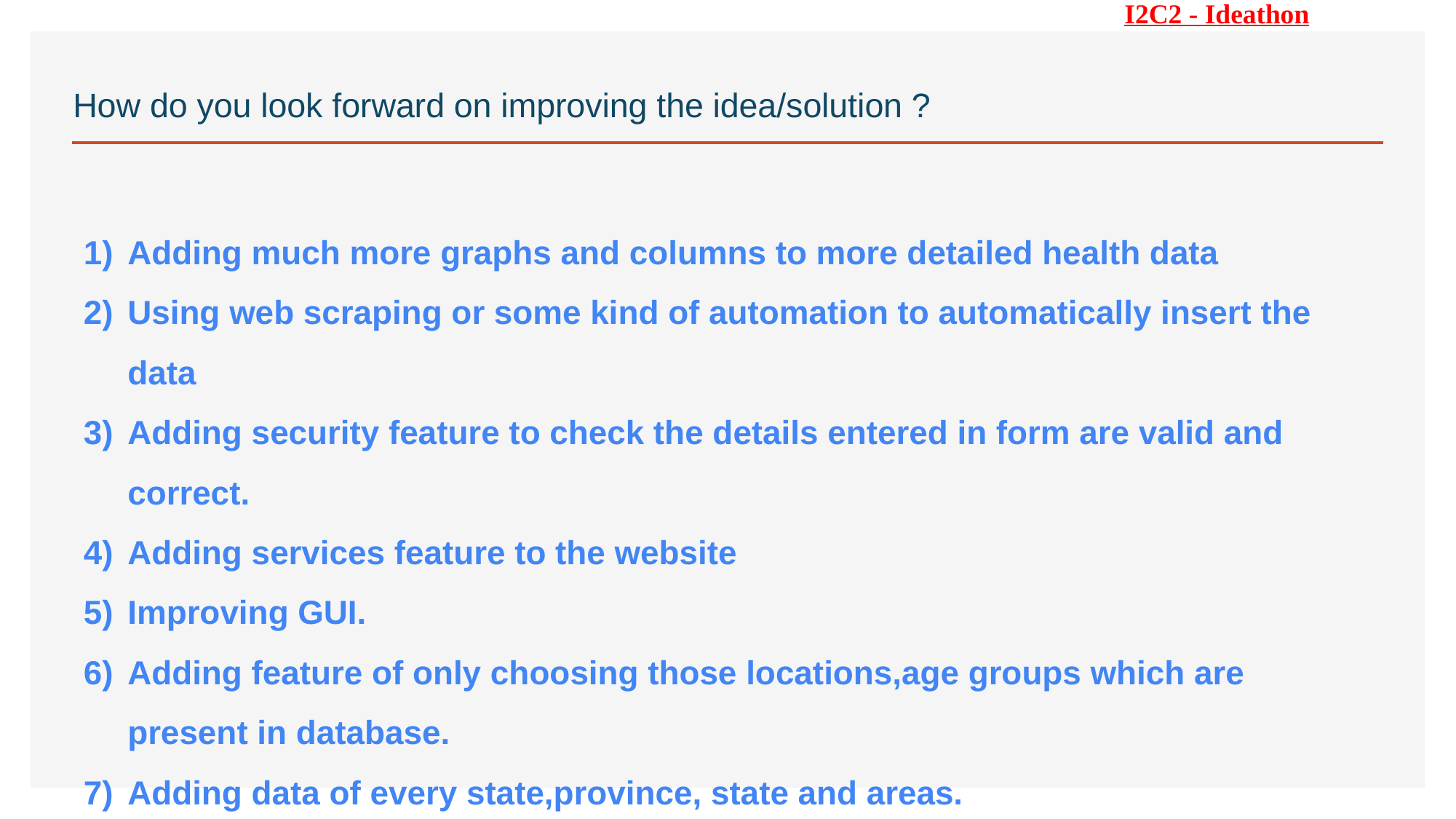

I2C2 - Ideathon
# How do you look forward on improving the idea/solution ?
Adding much more graphs and columns to more detailed health data
Using web scraping or some kind of automation to automatically insert the data
Adding security feature to check the details entered in form are valid and correct.
Adding services feature to the website
Improving GUI.
Adding feature of only choosing those locations,age groups which are present in database.
Adding data of every state,province, state and areas.
Can also send data in the form of Apis if any organisation requires.